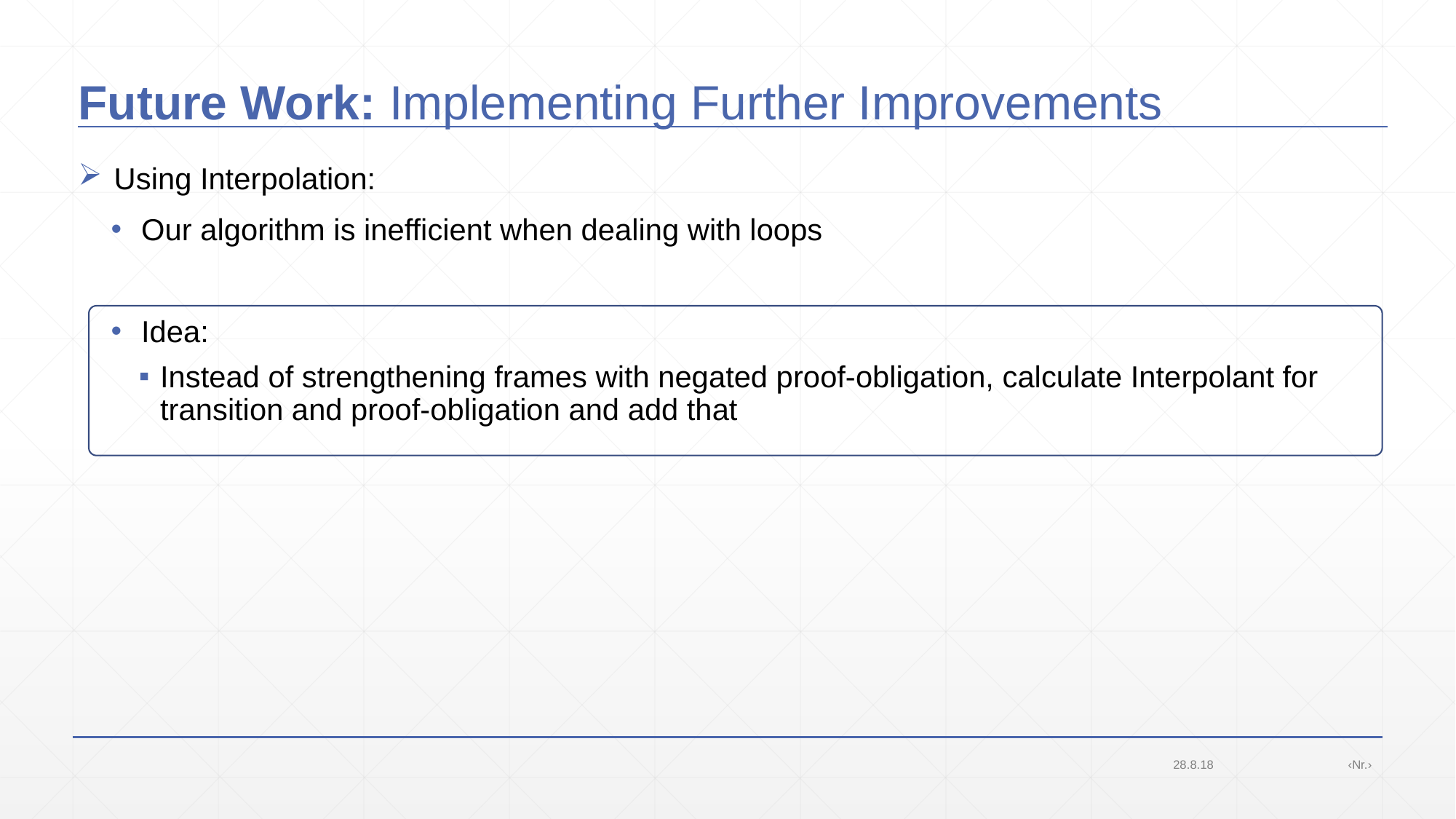

# Future Work: Implementing Further Improvements
 Using Interpolation:
 Our algorithm is inefficient when dealing with loops

 Idea:
Instead of strengthening frames with negated proof-obligation, calculate Interpolant for transition and proof-obligation and add that

28.8.18
‹Nr.›